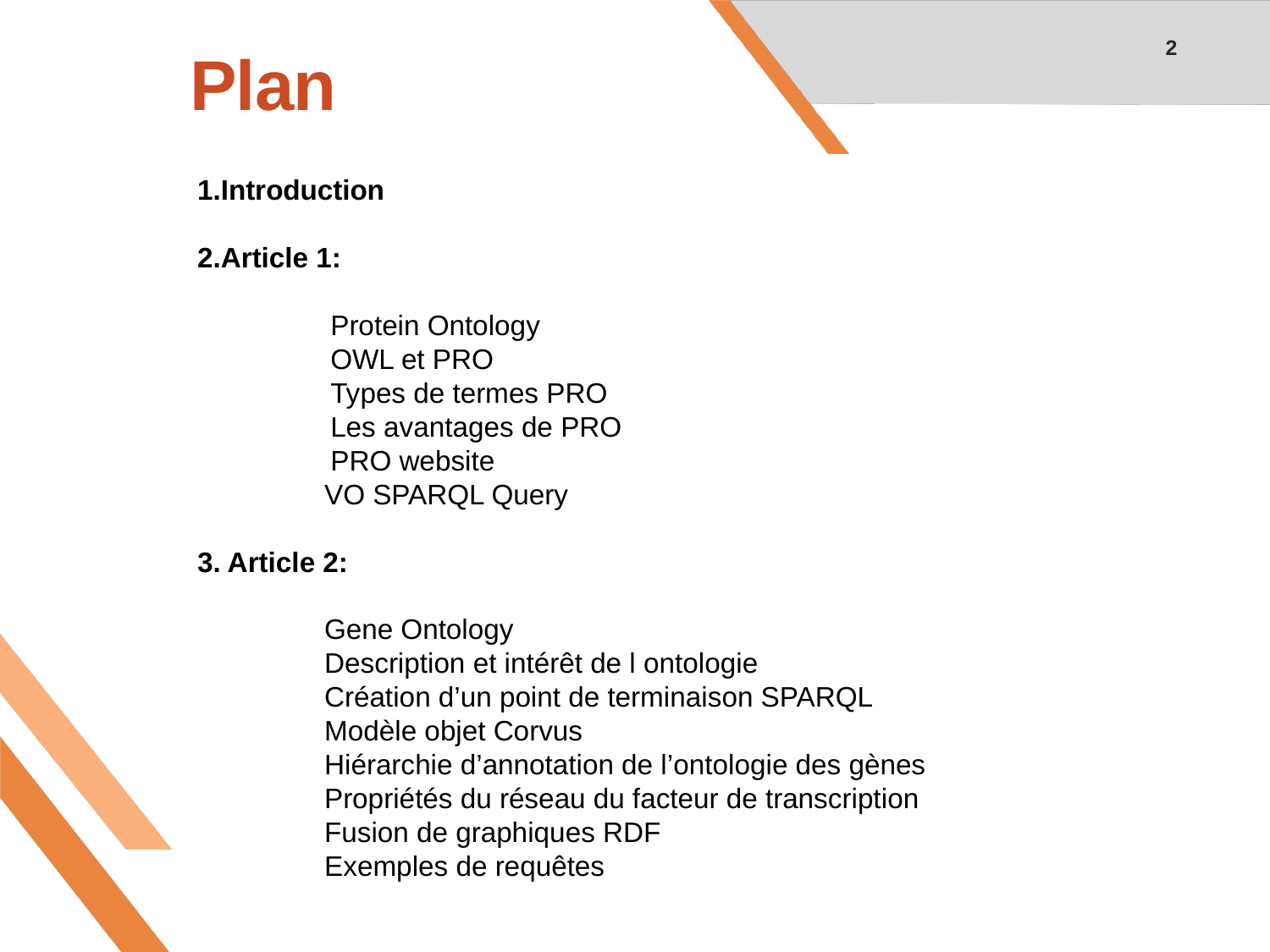

2
# Plan
Introduction

Article 1:

                 Protein Ontology
                 OWL et PRO
                 Types de termes PRO
                 Les avantages de PRO
                 PRO website
	VO SPARQL Query

3. Article 2:

               	Gene Ontology
               	Description et intérêt de l ontologie
               	Création d’un point de terminaison SPARQL
               	Modèle objet Corvus
       	Hiérarchie d’annotation de l’ontologie des gènes
	Propriétés du réseau du facteur de transcription
	Fusion de graphiques RDF
	Exemples de requêtes